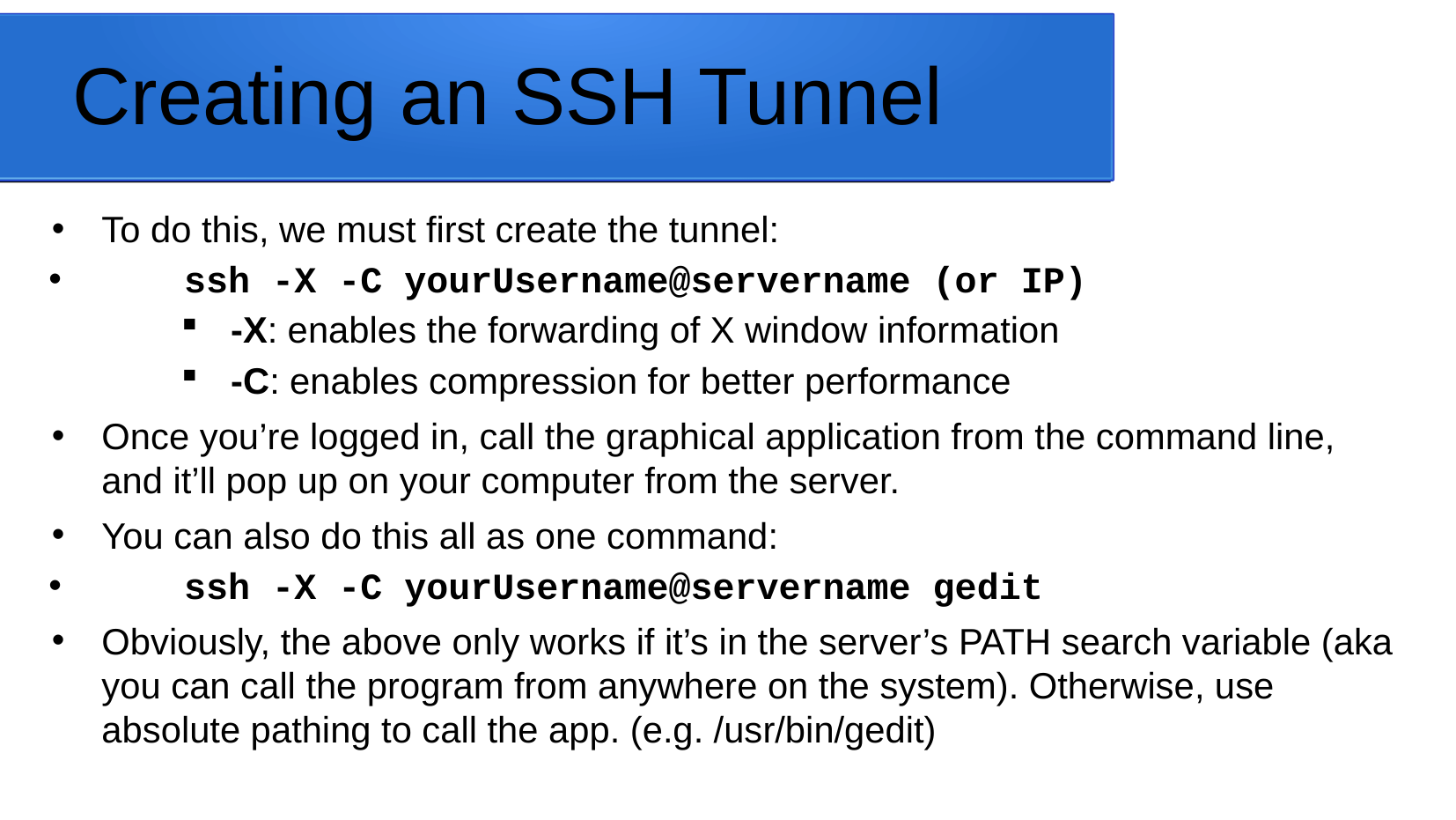

# Creating an SSH Tunnel
To do this, we must first create the tunnel:
	ssh -X -C yourUsername@servername (or IP)
-X: enables the forwarding of X window information
-C: enables compression for better performance
Once you’re logged in, call the graphical application from the command line, and it’ll pop up on your computer from the server.
You can also do this all as one command:
	ssh -X -C yourUsername@servername gedit
Obviously, the above only works if it’s in the server’s PATH search variable (aka you can call the program from anywhere on the system). Otherwise, use absolute pathing to call the app. (e.g. /usr/bin/gedit)